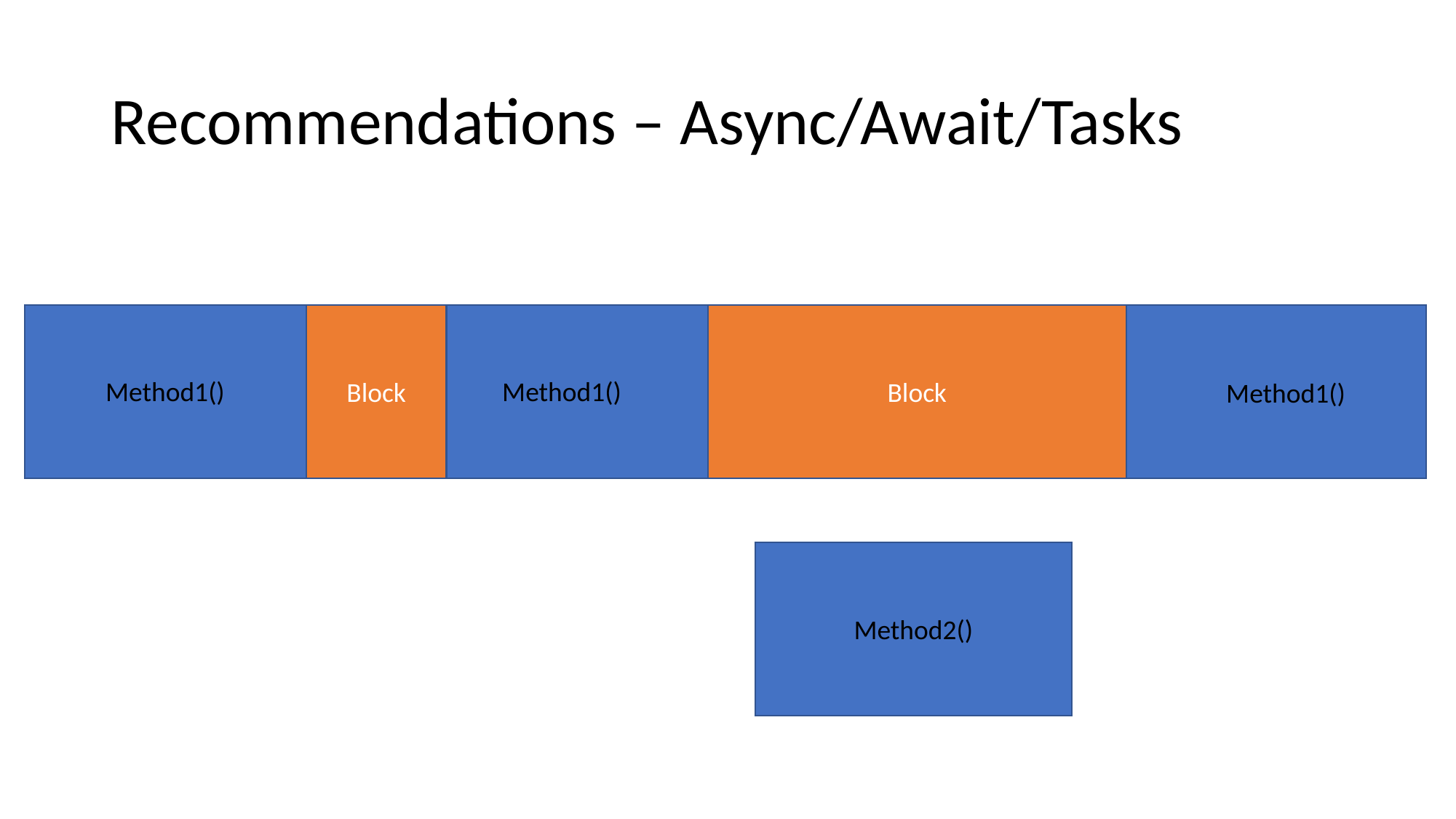

# Recommendations – Async/Await/Tasks

Block
Block
Method1()
Method1()
Method1()

Method2()